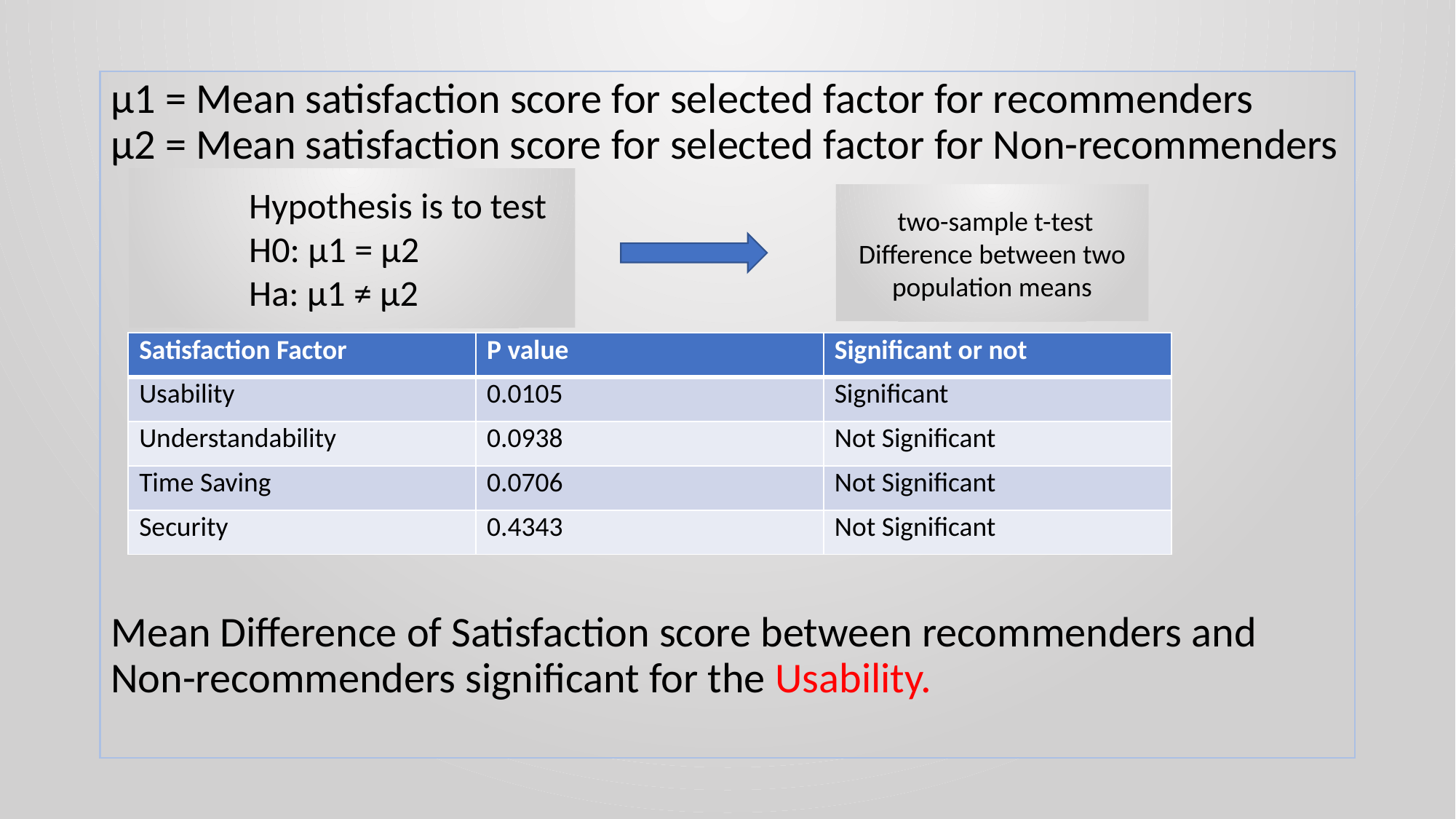

μ1 = Mean satisfaction score for selected factor for recommenders
μ2 = Mean satisfaction score for selected factor for Non-recommenders

Mean Difference of Satisfaction score between recommenders and Non-recommenders significant for the Usability.
Hypothesis is to test
H0: μ1 = μ2
Ha: μ1 ≠ μ2
 two-sample t-test Difference between two population means

| Satisfaction Factor | P value | Significant or not |
| --- | --- | --- |
| Usability | 0.0105 | Significant |
| Understandability | 0.0938 | Not Significant |
| Time Saving | 0.0706 | Not Significant |
| Security | 0.4343 | Not Significant |